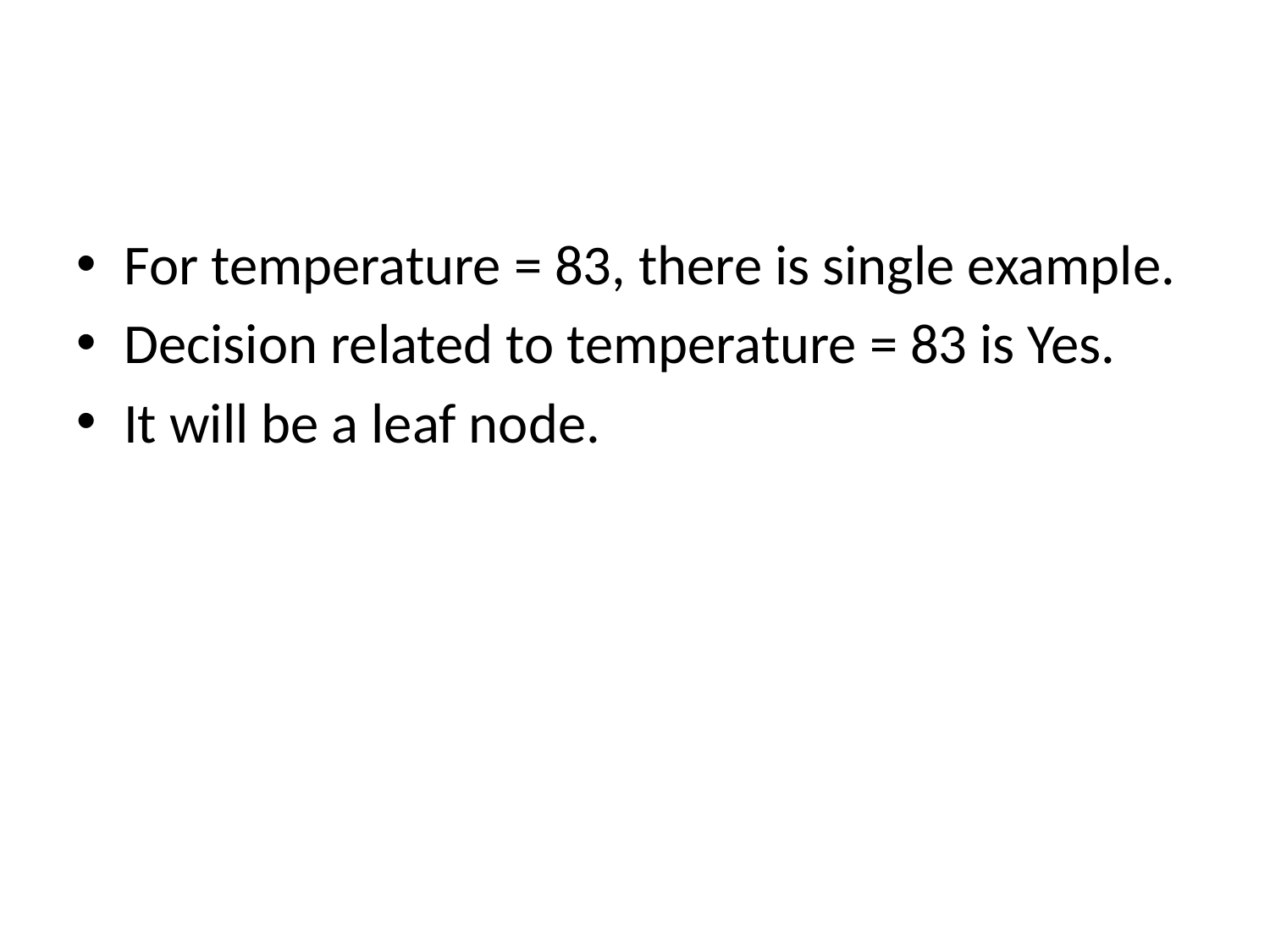

#
For temperature = 83, there is single example.
Decision related to temperature = 83 is Yes.
It will be a leaf node.